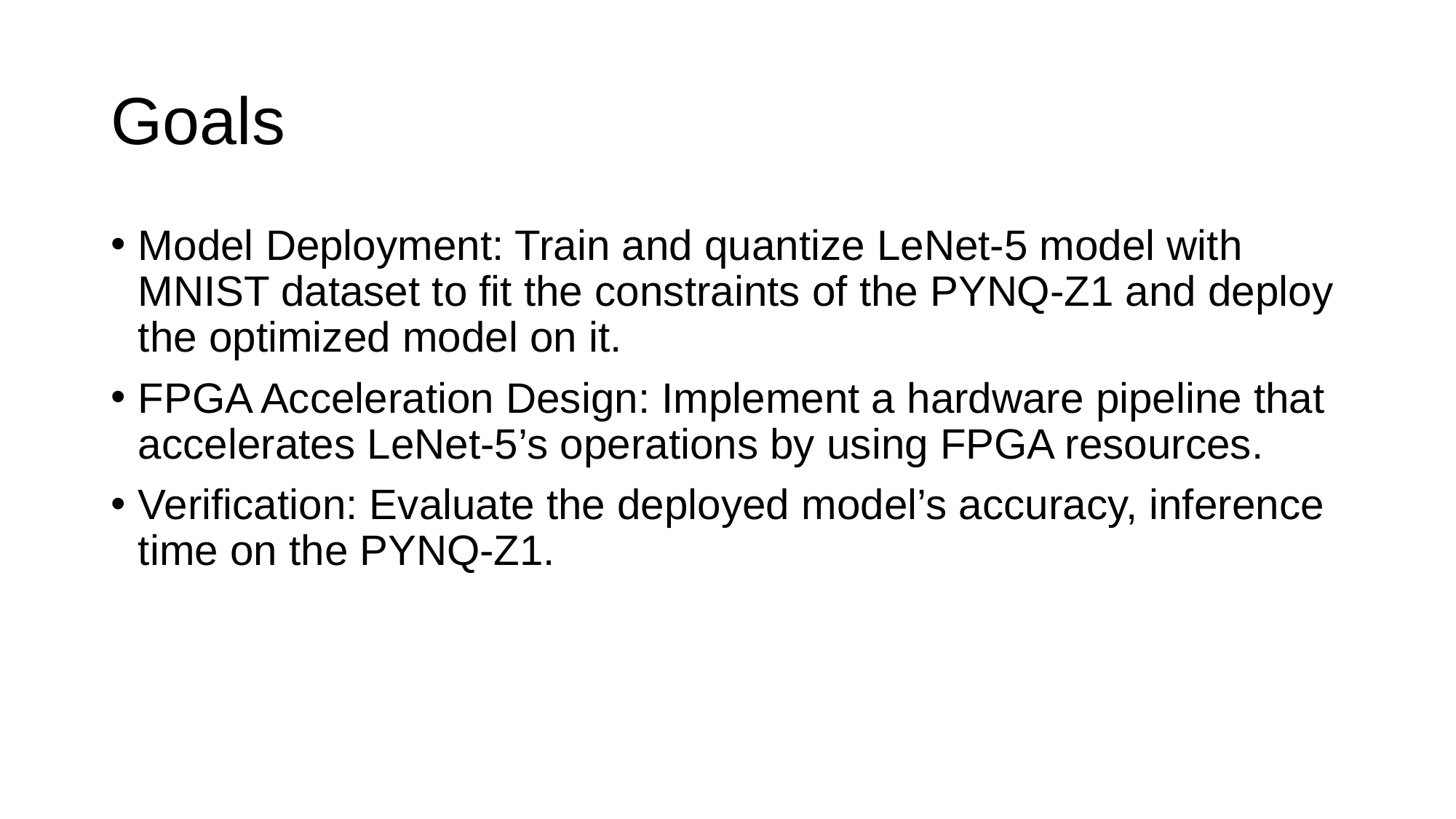

# Goals
Model Deployment: Train and quantize LeNet-5 model with MNIST dataset to fit the constraints of the PYNQ-Z1 and deploy the optimized model on it.
FPGA Acceleration Design: Implement a hardware pipeline that accelerates LeNet-5’s operations by using FPGA resources.
Verification: Evaluate the deployed model’s accuracy, inference time on the PYNQ-Z1.